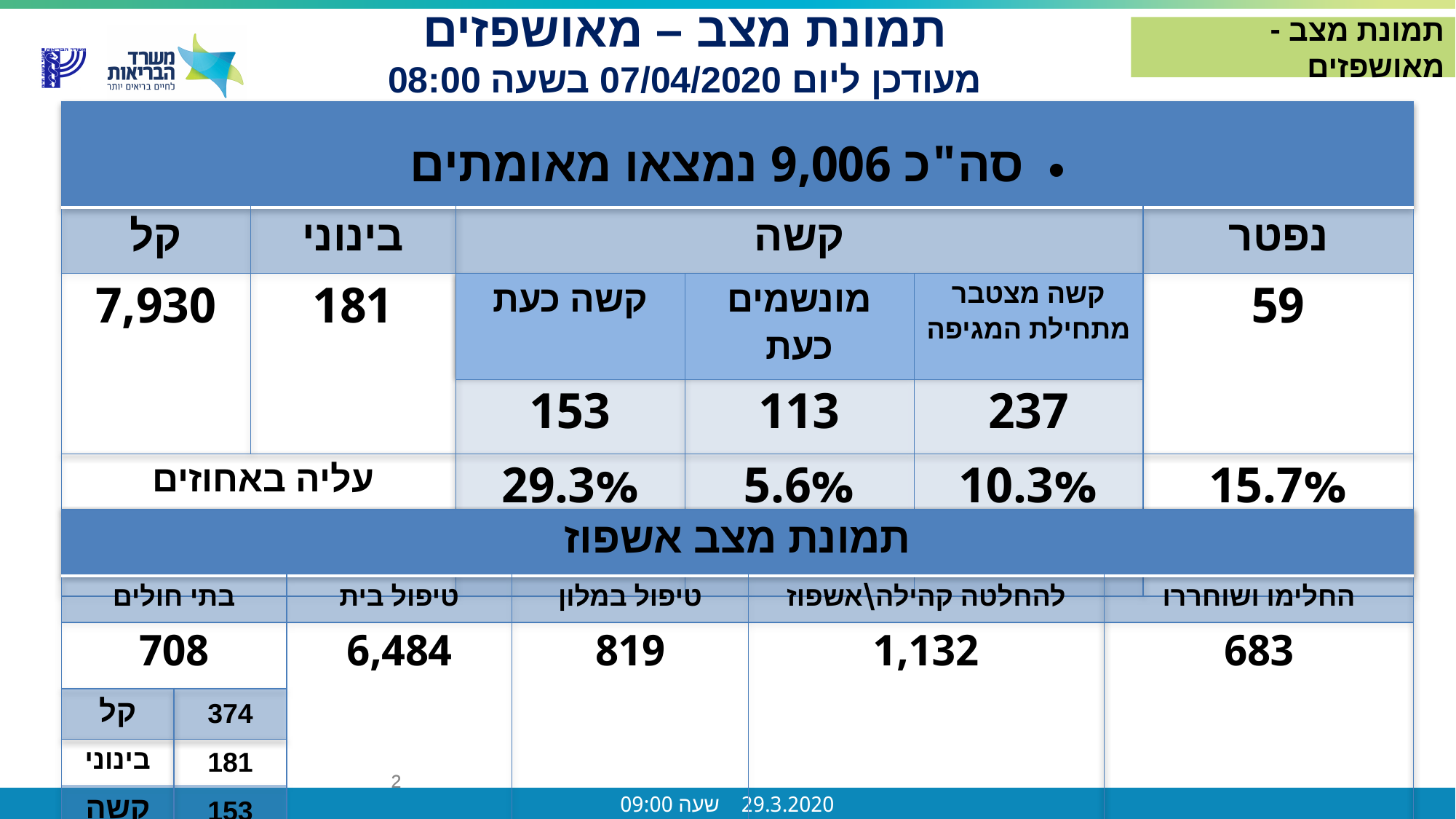

תמונת מצב – מאושפזים
מעודכן ליום 07/04/2020 בשעה 08:00
תמונת מצב - מאושפזים

| סה"כ 9,006 נמצאו מאומתים |  |  |  |  |  |
| --- | --- | --- | --- | --- | --- |
| קל | בינוני | קשה |  |  | נפטר |
| 7,930 | 181 | קשה כעת | מונשמים כעת | קשה מצטבר מתחילת המגיפה | 59 |
|  |  | 153 | 113 | 237 |  |
| עליה באחוזים ב 24 שעות |  | 29.3% | 5.6% | 10.3% | 15.7% |
| תמונת מצב אשפוז |  |  |  |  |  |
| --- | --- | --- | --- | --- | --- |
| בתי חולים |  | טיפול בית | טיפול במלון | להחלטה קהילה\אשפוז | החלימו ושוחררו |
| 708 |  | 6,484 | 819 | 1,132 | 683 |
| קל | 374 |  |  |  |  |
| בינוני | 181 |  |  |  |  |
| קשה | 153 |  |  |  |  |
2
2